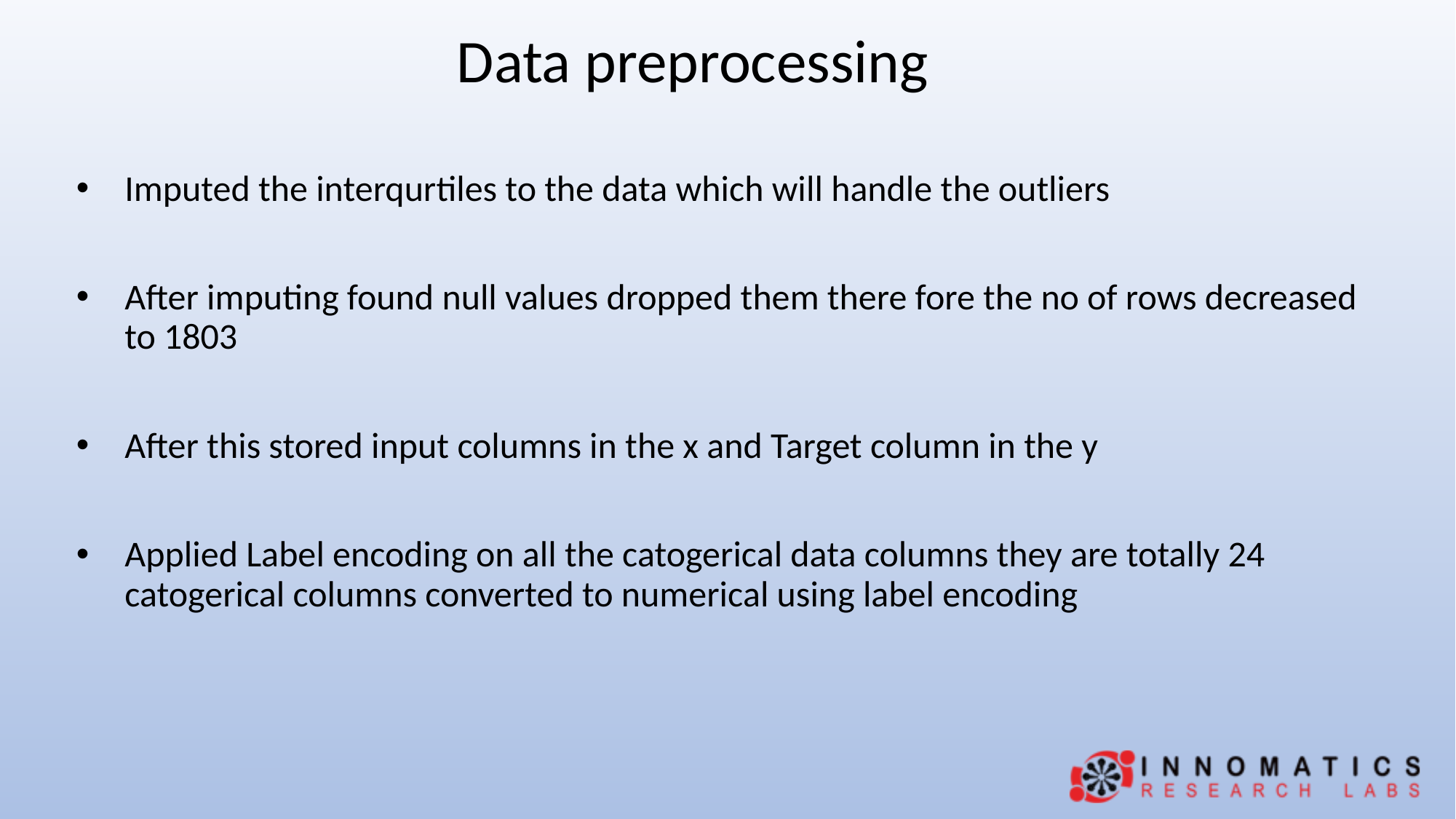

# Data preprocessing
Imputed the interqurtiles to the data which will handle the outliers

After imputing found null values dropped them there fore the no of rows decreased to 1803

After this stored input columns in the x and Target column in the y

Applied Label encoding on all the catogerical data columns they are totally 24 catogerical columns converted to numerical using label encoding